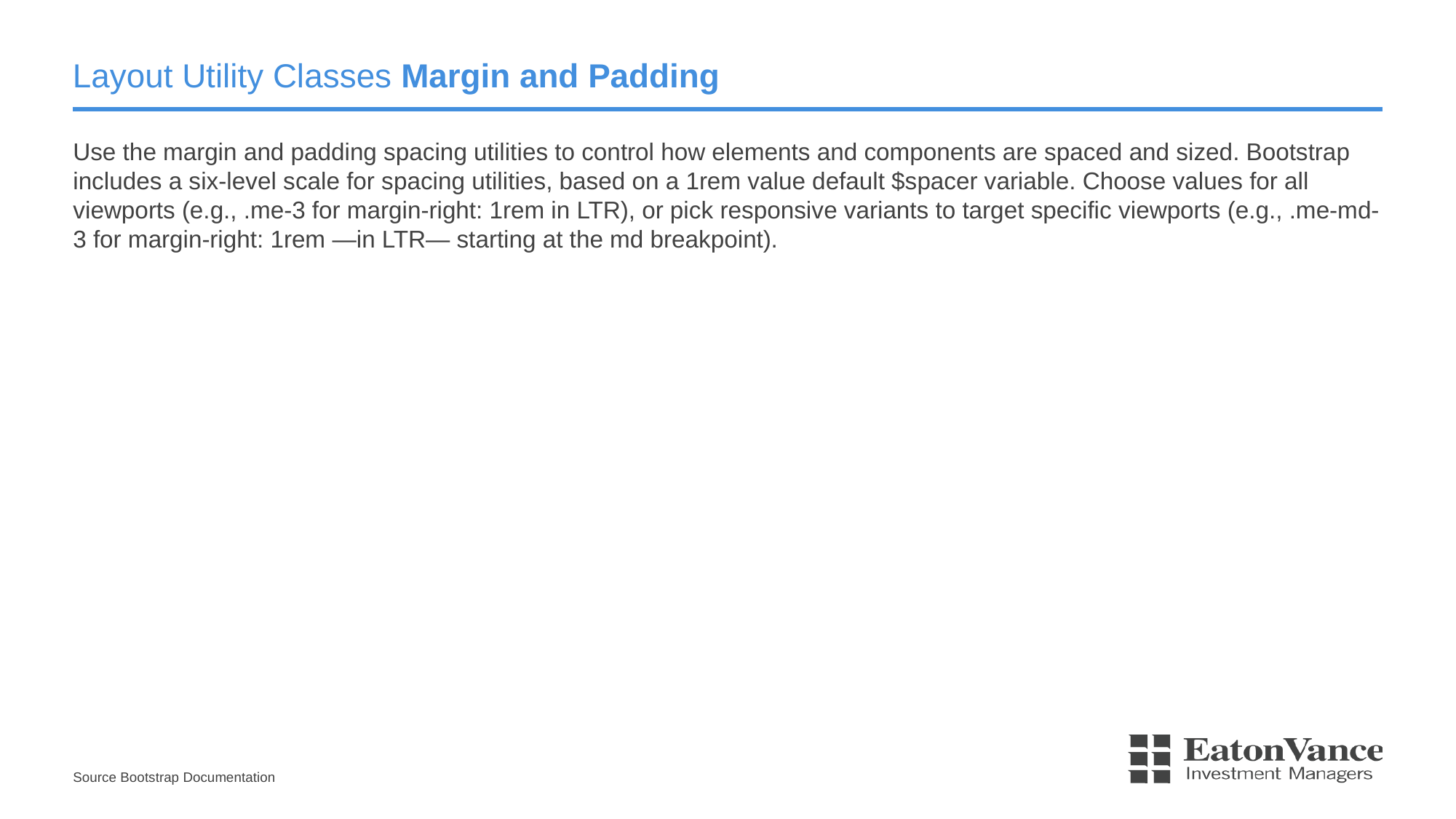

# Layout Utility Classes Margin and Padding
Use the margin and padding spacing utilities to control how elements and components are spaced and sized. Bootstrap includes a six-level scale for spacing utilities, based on a 1rem value default $spacer variable. Choose values for all viewports (e.g., .me-3 for margin-right: 1rem in LTR), or pick responsive variants to target specific viewports (e.g., .me-md-3 for margin-right: 1rem —in LTR— starting at the md breakpoint).
Source Bootstrap Documentation